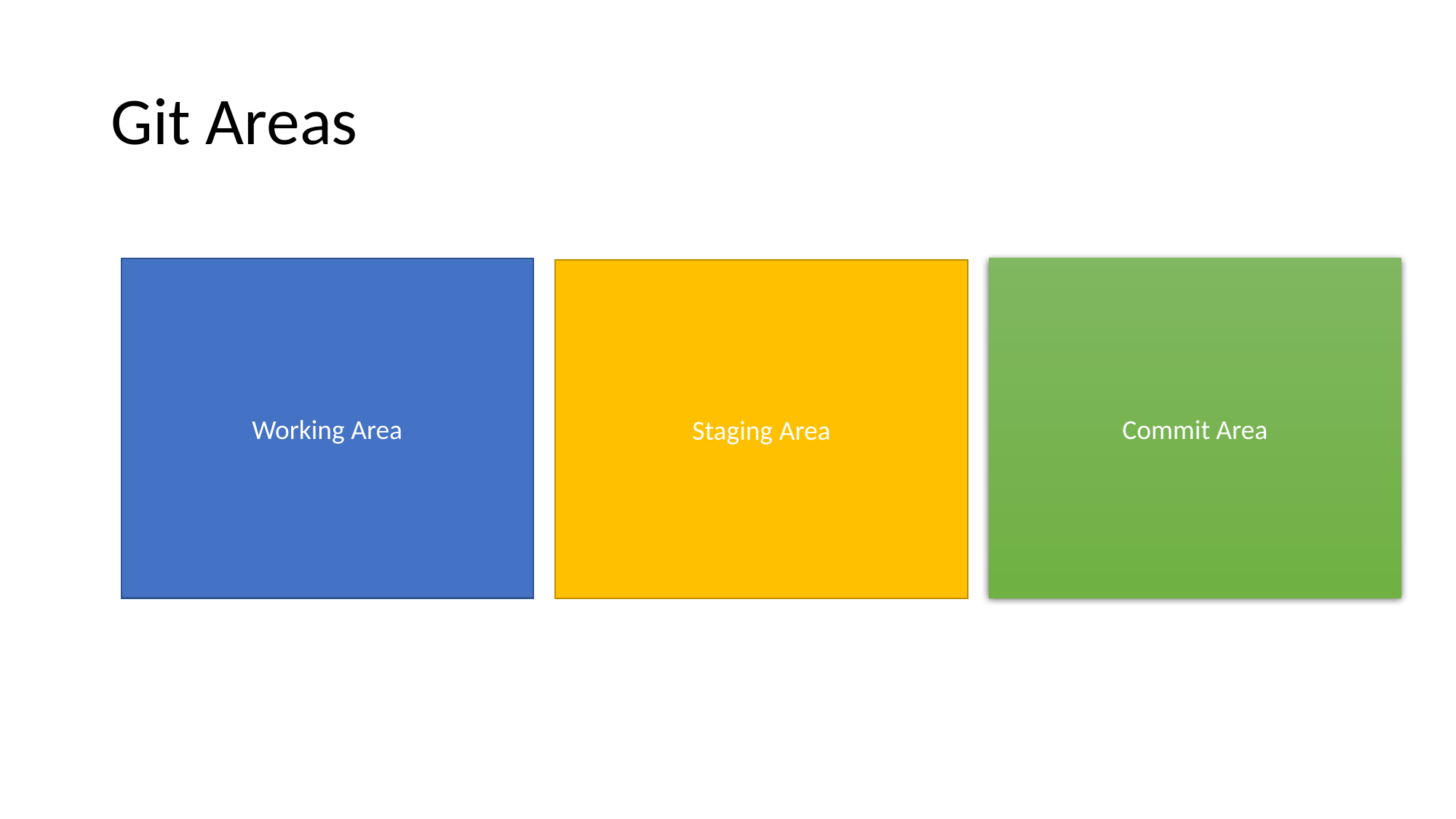

# Git Areas
Working Area
Commit Area
Staging Area